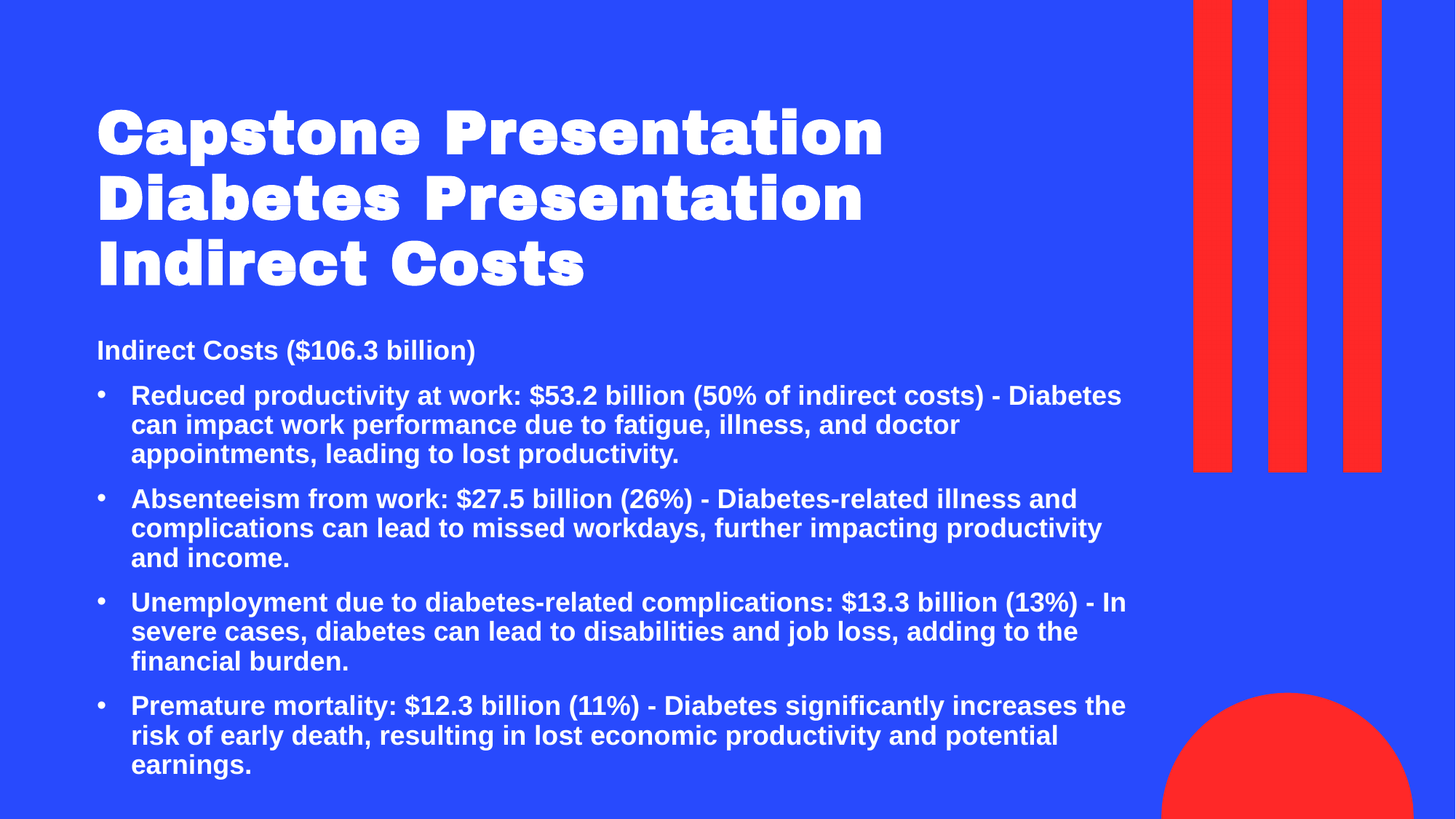

# Capstone Presentation Diabetes Presentation Indirect Costs
Indirect Costs ($106.3 billion)
Reduced productivity at work: $53.2 billion (50% of indirect costs) - Diabetes can impact work performance due to fatigue, illness, and doctor appointments, leading to lost productivity.
Absenteeism from work: $27.5 billion (26%) - Diabetes-related illness and complications can lead to missed workdays, further impacting productivity and income.
Unemployment due to diabetes-related complications: $13.3 billion (13%) - In severe cases, diabetes can lead to disabilities and job loss, adding to the financial burden.
Premature mortality: $12.3 billion (11%) - Diabetes significantly increases the risk of early death, resulting in lost economic productivity and potential earnings.